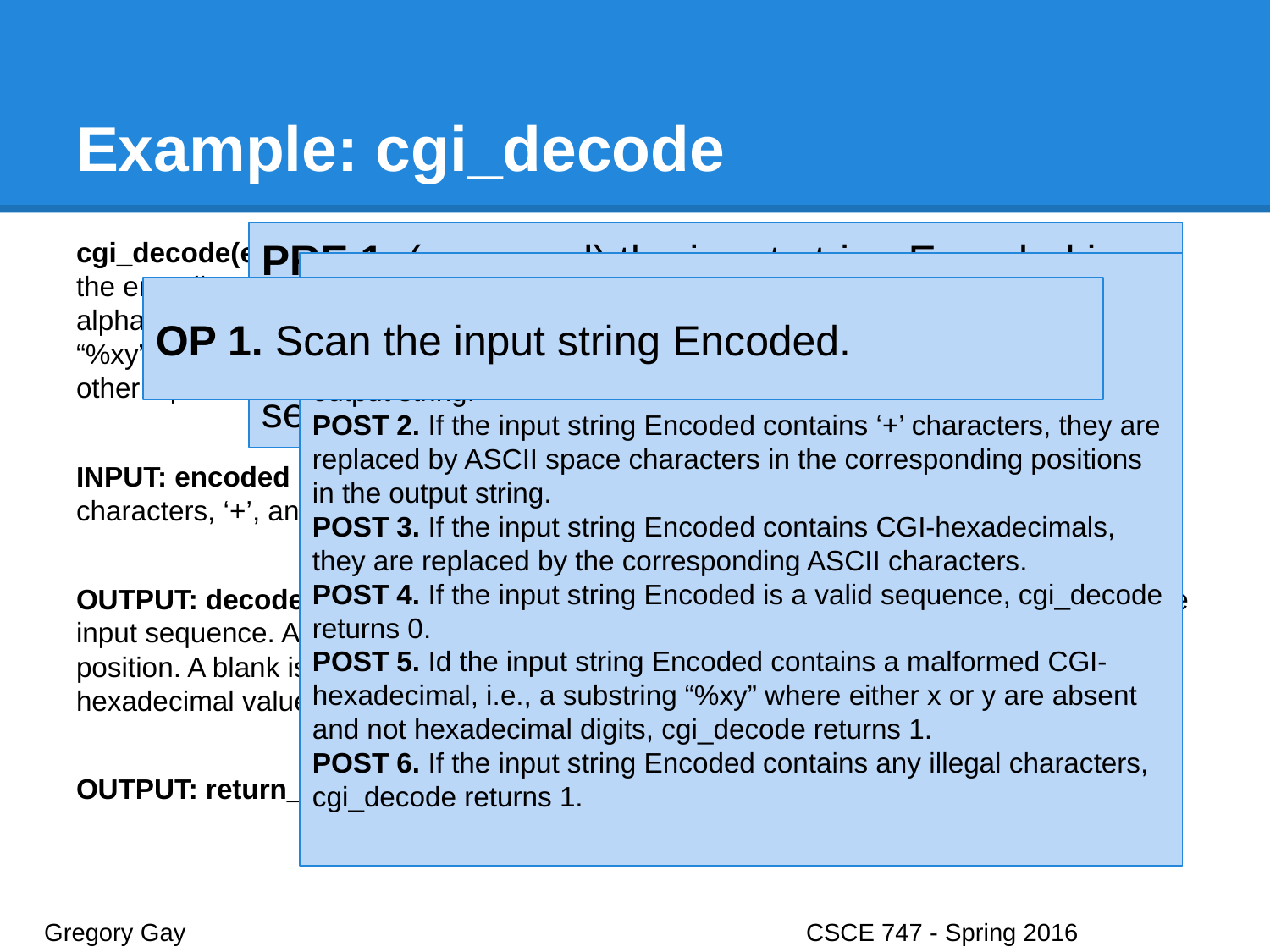

# Example: cgi_decode
cgi_decode(encoded): translates a cgi-encoded string to a plain ASCII string, reversing the encoding performed on most web servers. CGI translates spaces to ‘+’ and most alphanumeric characters to hexadecimal escape sequences. cgi_decode maps ‘+’ to ‘’, “%xy” (where x and y are hexadecimal digits) to the corresponding ASCII character, and other alphanumeric characters to themselves.

INPUT: encoded - a string of CGI-encoded characters. Can contain alphanumeric characters, ‘+’, and the substring “%xy”. Is terminated by a null character

OUTPUT: decoded - a string containing the plain ASCII characters corresponding the the input sequence. Alphanumeric characters are copied into the output in the corresponding position. A blank is substituted for each ‘+’ character. A single ASCII character with hexadecimal value xy is substituted for each substring “%xy” in the input.

OUTPUT: return_value - 0 for sucess, 1 if the input is malformed.
PRE 1. (assumed) the input string Encoded is a null-terminated string of characters.
PRE 2. (validated) the input string Encoded is a sequence of CGI items.
POST 1. If the input string Encoded contains alphanumeric characters, they are copied to the corresponding position in the output string.
POST 2. If the input string Encoded contains ‘+’ characters, they are replaced by ASCII space characters in the corresponding positions in the output string.
POST 3. If the input string Encoded contains CGI-hexadecimals, they are replaced by the corresponding ASCII characters.
POST 4. If the input string Encoded is a valid sequence, cgi_decode returns 0.
POST 5. Id the input string Encoded contains a malformed CGI-hexadecimal, i.e., a substring “%xy” where either x or y are absent and not hexadecimal digits, cgi_decode returns 1.
POST 6. If the input string Encoded contains any illegal characters, cgi_decode returns 1.
DEF 1. Hexidecimal digits are 0-9, A-F, a-f.
DEF 2. a CGI hexidecimal is a sequence of three characters “%xy” where x and y are hexadecimal digits.
DEF 3. a CGI item is either an alphanumeric character, ‘+’, or a CGI hexadecimal.

OP 1. Scan the input string Encoded.
VAR 1. Encoded: string of CGI characters.
VAR 2. Decoded: string of ASCII characters.
VAR 3. return value: boolean.
Gregory Gay					CSCE 747 - Spring 2016							32